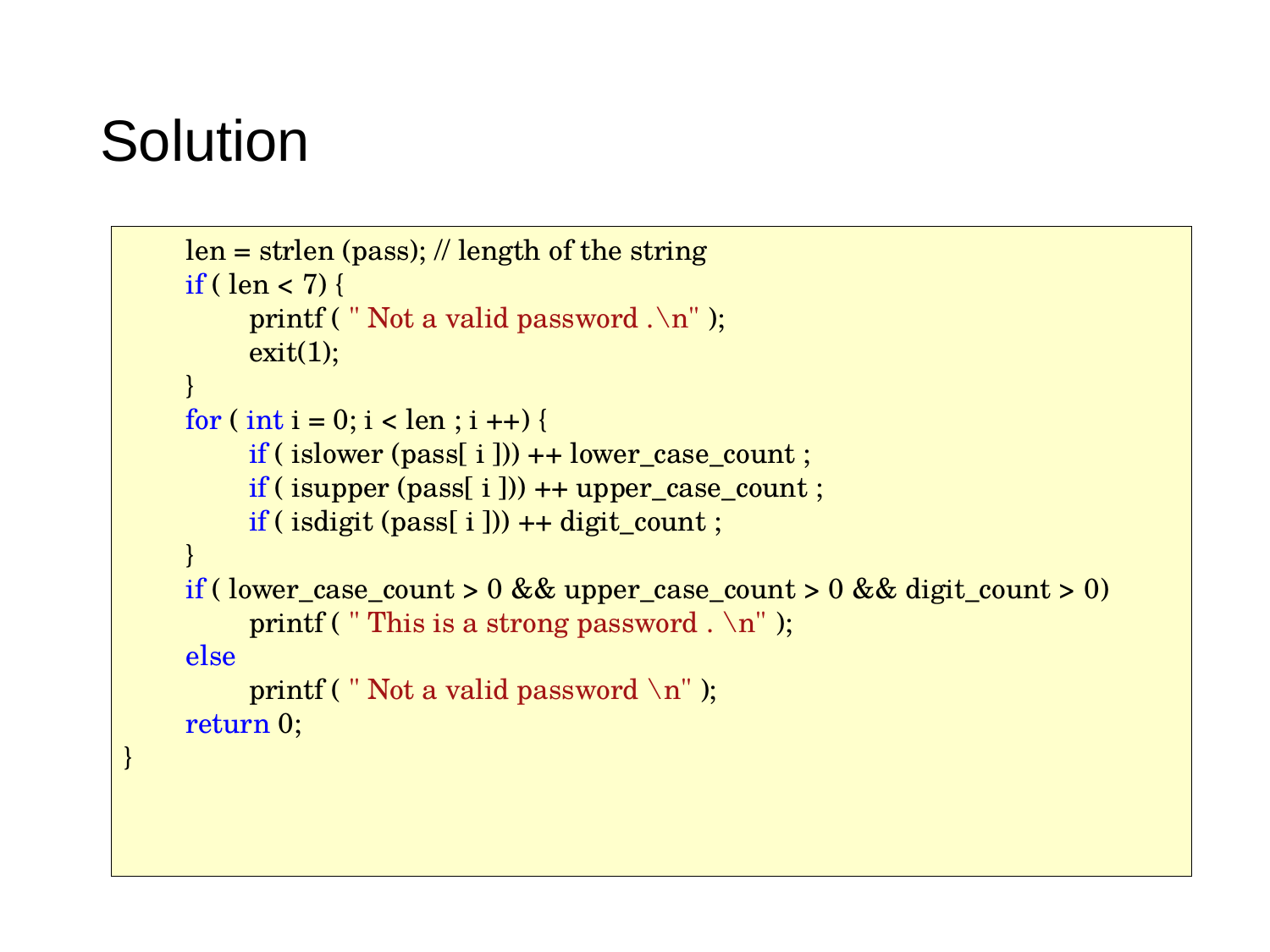

# Solution
        len = strlen (pass); // length of the string
        if ( len < 7) {
                printf ( " Not a valid password .\n" );
                exit(1);
        }
        for ( int i = 0; i < len ; i ++) {
                if ( islower (pass[ i ])) ++ lower_case_count ;
                if ( isupper (pass[ i ])) ++ upper_case_count ;
                if ( isdigit (pass[ i ])) ++ digit_count ;
        }
        if ( lower_case_count > 0 && upper_case_count > 0 && digit_count > 0)
                printf ( " This is a strong password . \n" );
        else
                printf ( " Not a valid password \n" );
        return 0;
}